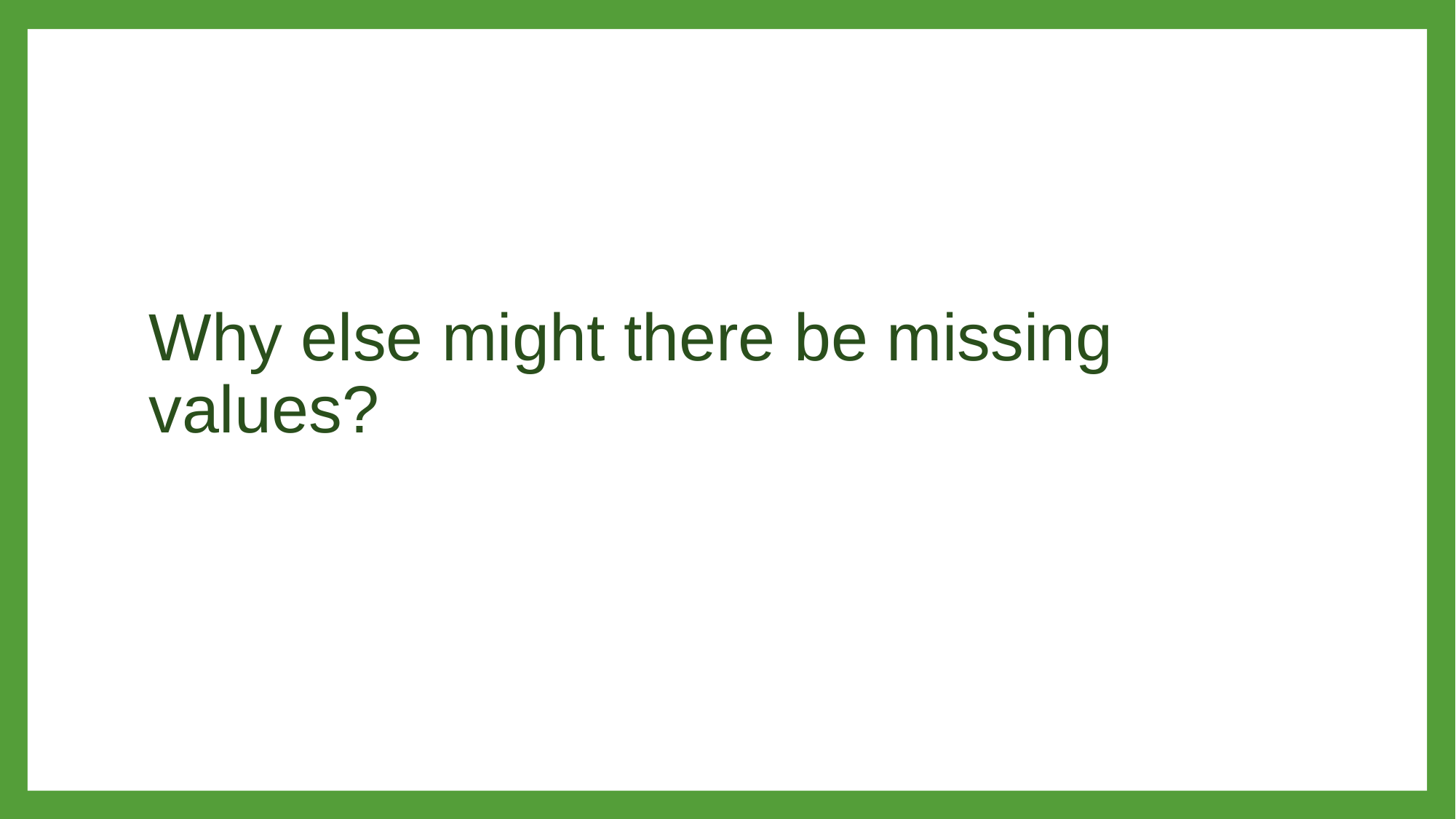

# Why else might there be missing values?